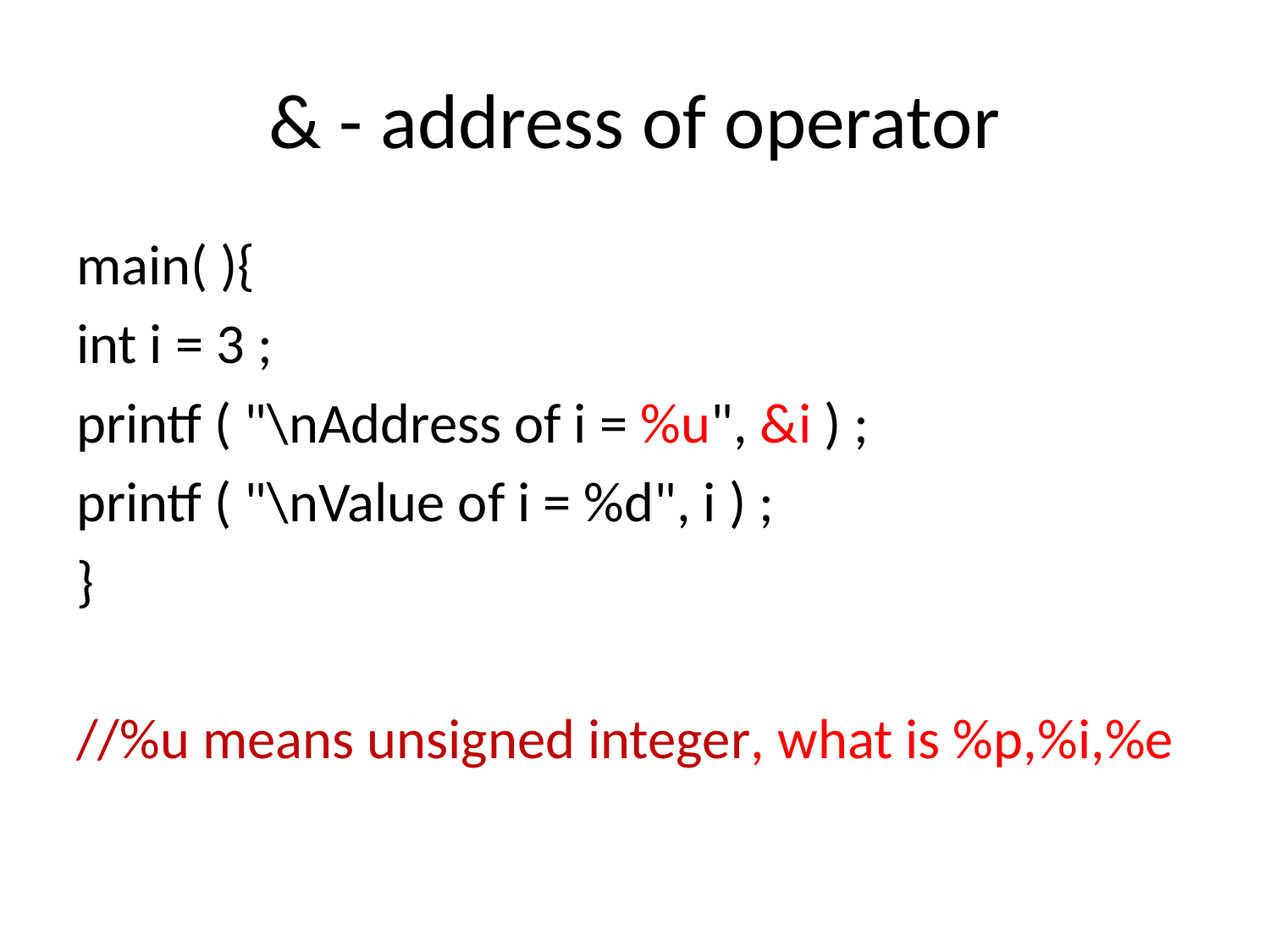

# & - address of operator
main( ){
int i = 3 ;
printf ( "\nAddress of i = %u", &i ) ;
printf ( "\nValue of i = %d", i ) ;
}

//%u means unsigned integer, what is %p,%i,%e